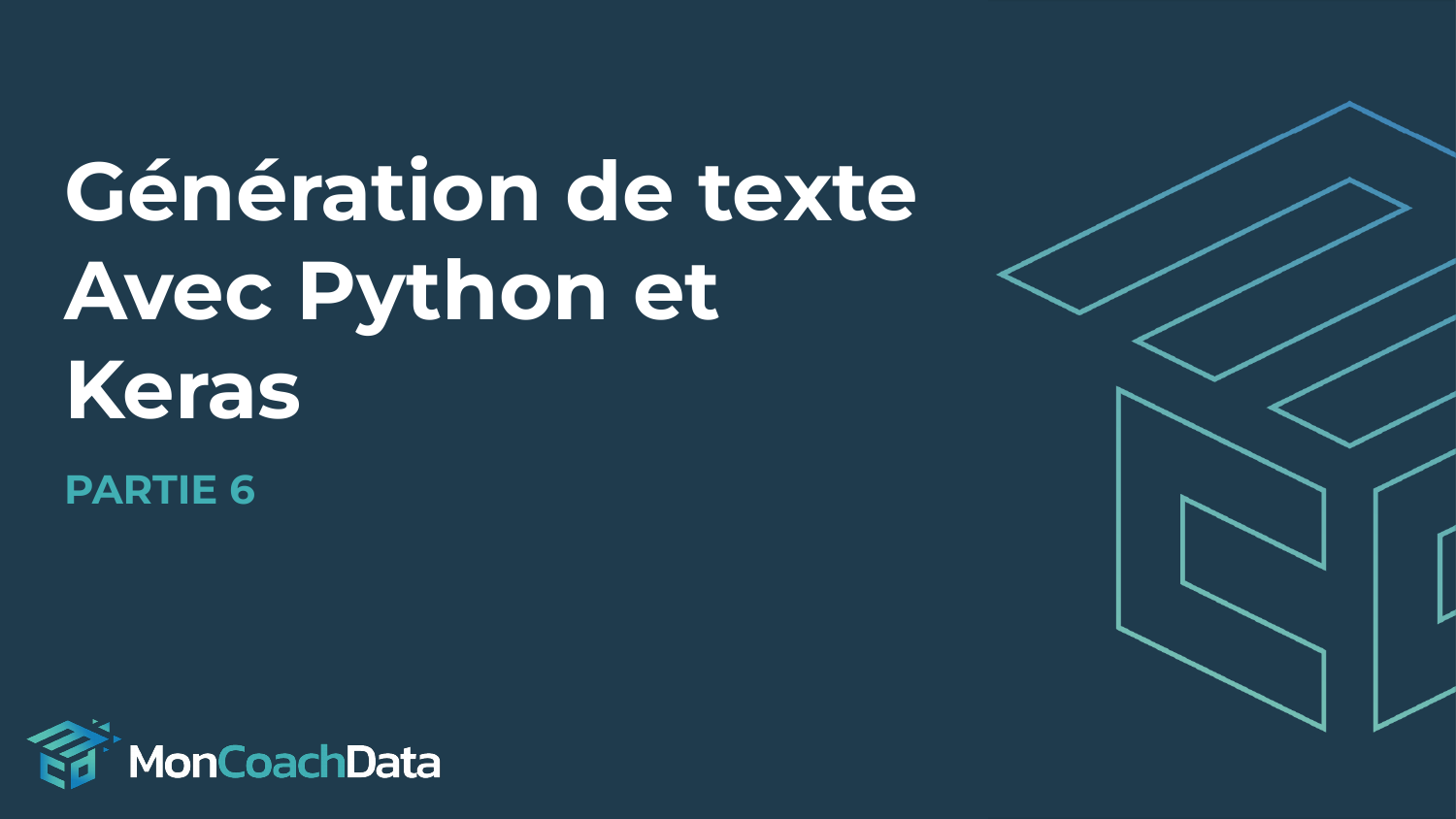

# Génération de texte
Avec Python et Keras
PARTIE 6